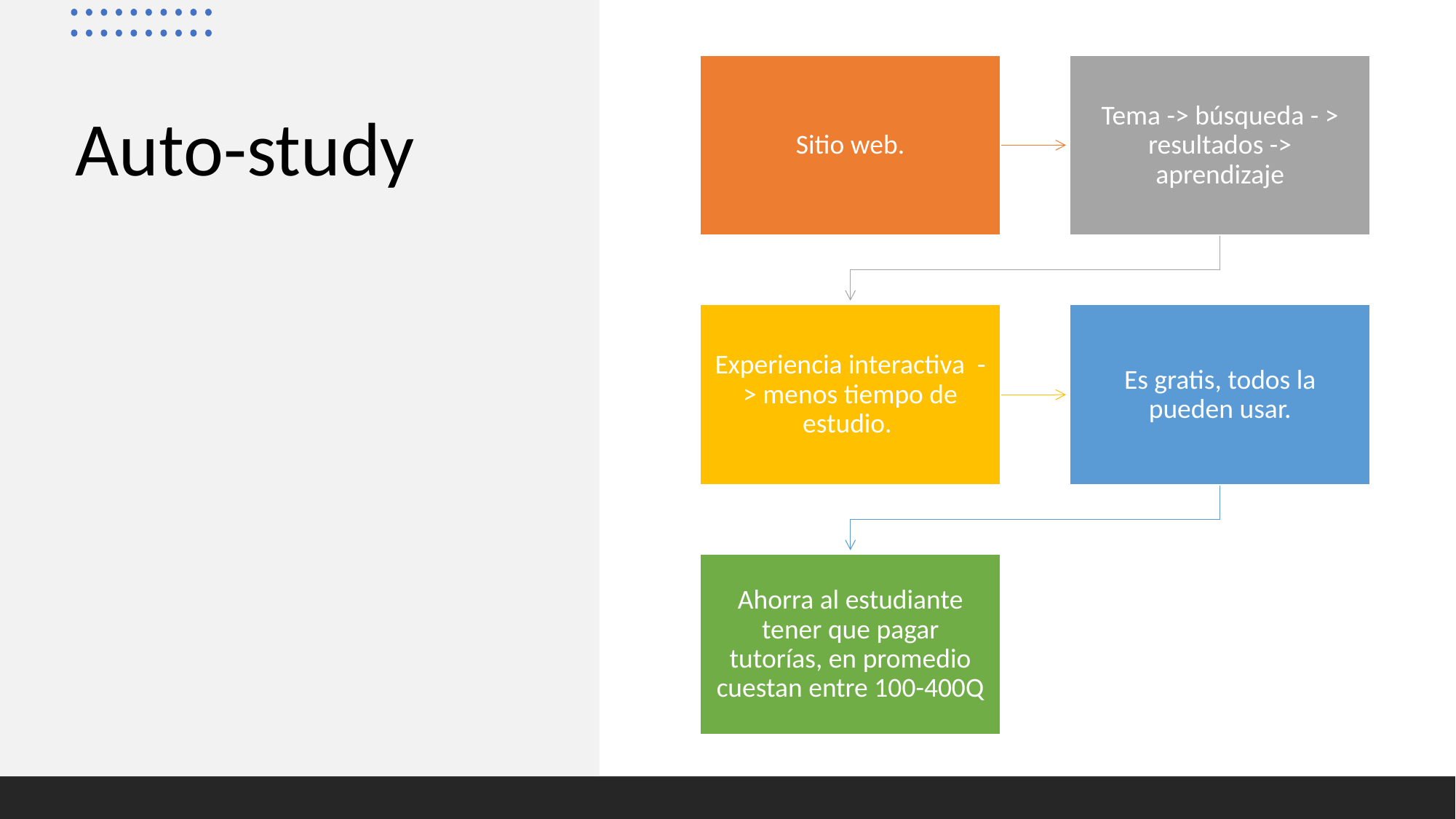

Sitio web.

Tema -> búsqueda - > resultados -> aprendizaje

Experiencia interactiva  -> menos tiempo de estudio.

Es gratis, todos la pueden usar.
Ahorra al estudiante tener que pagar tutorías, en promedio cuestan entre 100-400Q
# Auto-study